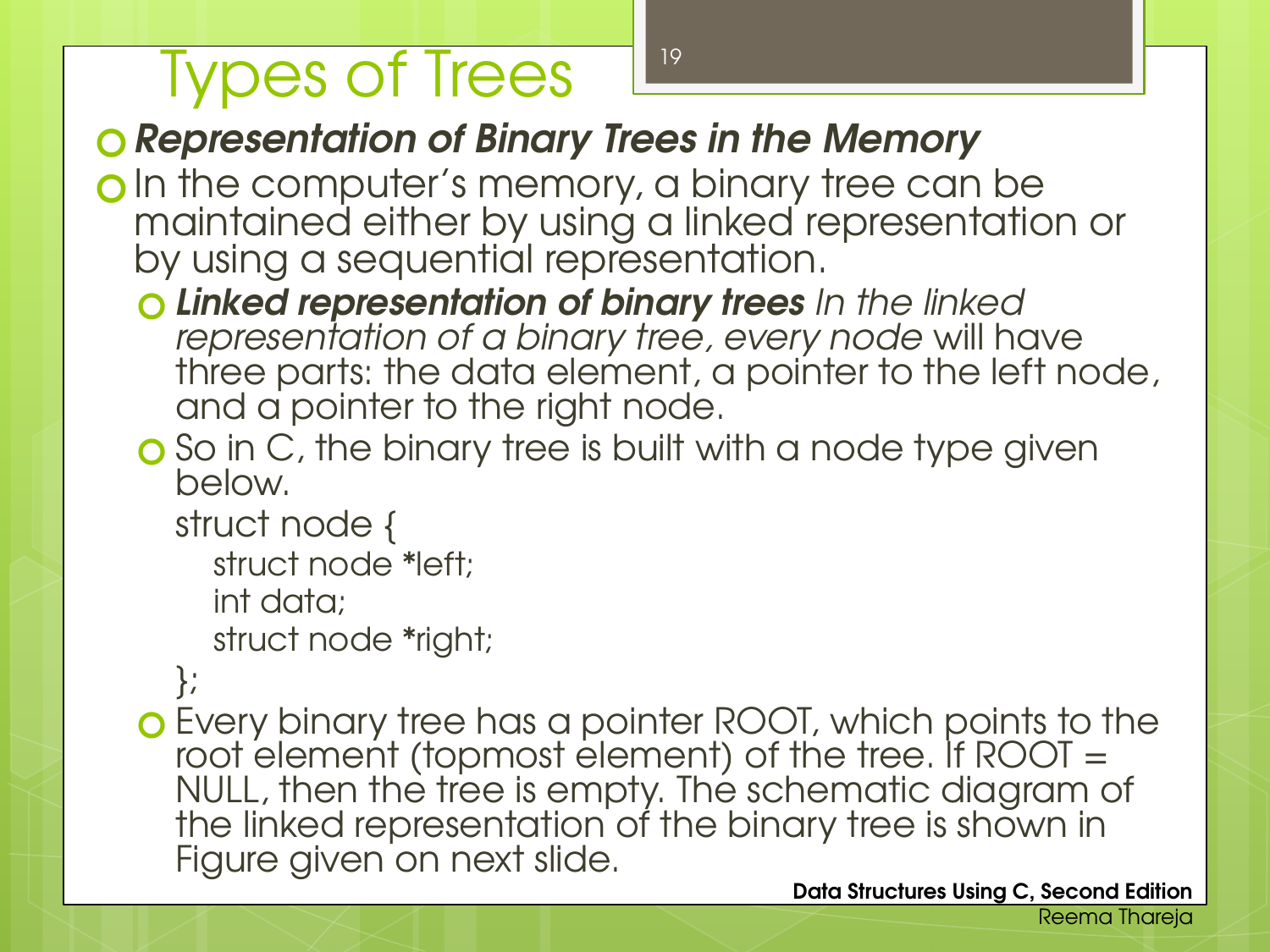

# Types of Trees
19
Representation of Binary Trees in the Memory
In the computer’s memory, a binary tree can be maintained either by using a linked representation or by using a sequential representation.
Linked representation of binary trees In the linked representation of a binary tree, every node will have three parts: the data element, a pointer to the left node, and a pointer to the right node.
So in C, the binary tree is built with a node type given below.
	struct node {
	struct node *left;
	int data;
	struct node *right;
	};
Every binary tree has a pointer ROOT, which points to the root element (topmost element) of the tree. If ROOT = NULL, then the tree is empty. The schematic diagram of the linked representation of the binary tree is shown in Figure given on next slide.
Data Structures Using C, Second Edition
Reema Thareja